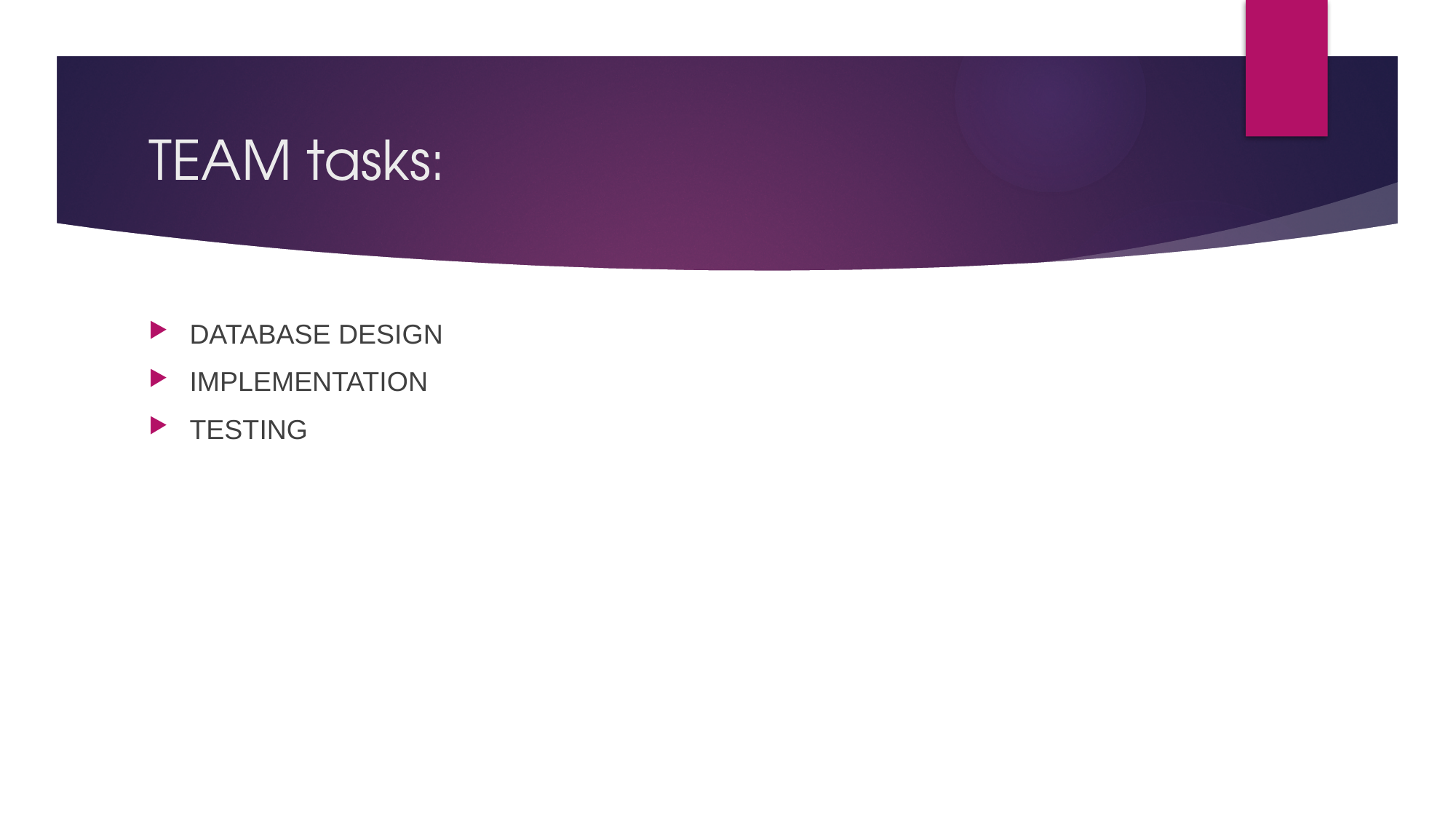

# TEAM tasks:
DATABASE DESIGN
IMPLEMENTATION
TESTING